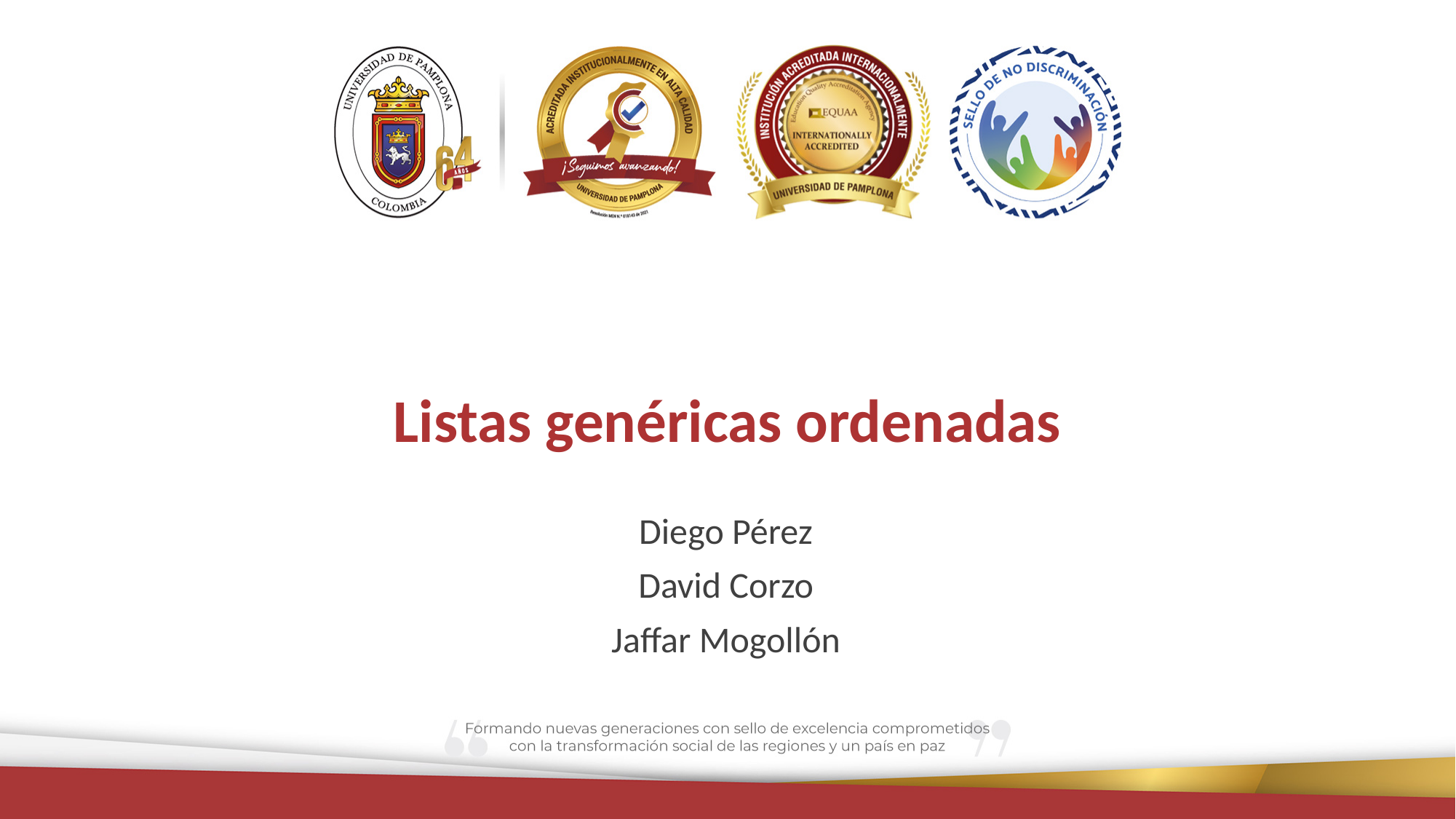

# Listas genéricas ordenadas
Diego Pérez
David Corzo
Jaffar Mogollón